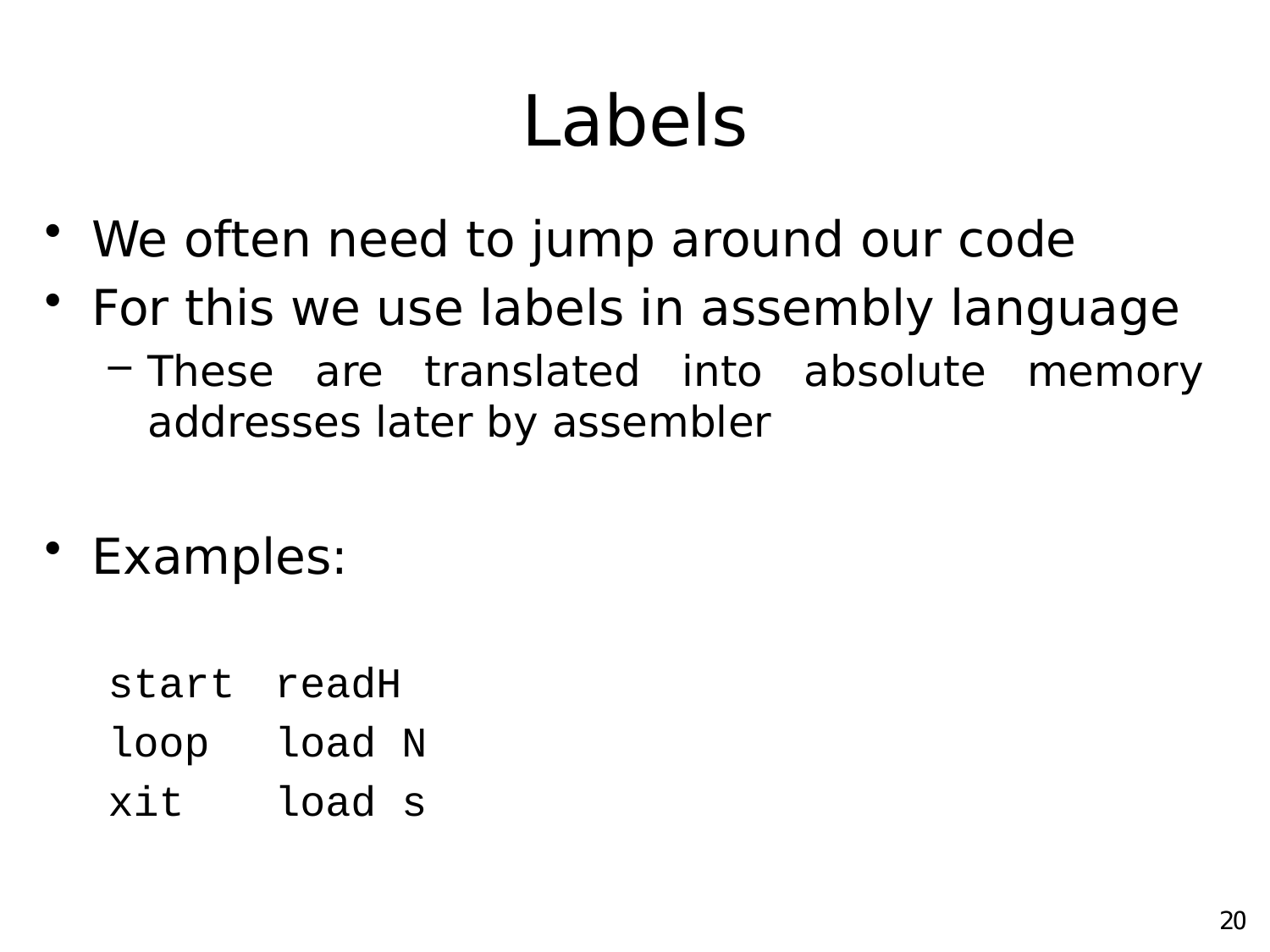

# Labels
We often need to jump around our code
For this we use labels in assembly language
These are translated into absolute memory addresses later by assembler

Examples:

start	readH
loop	load	N
xit	load	s